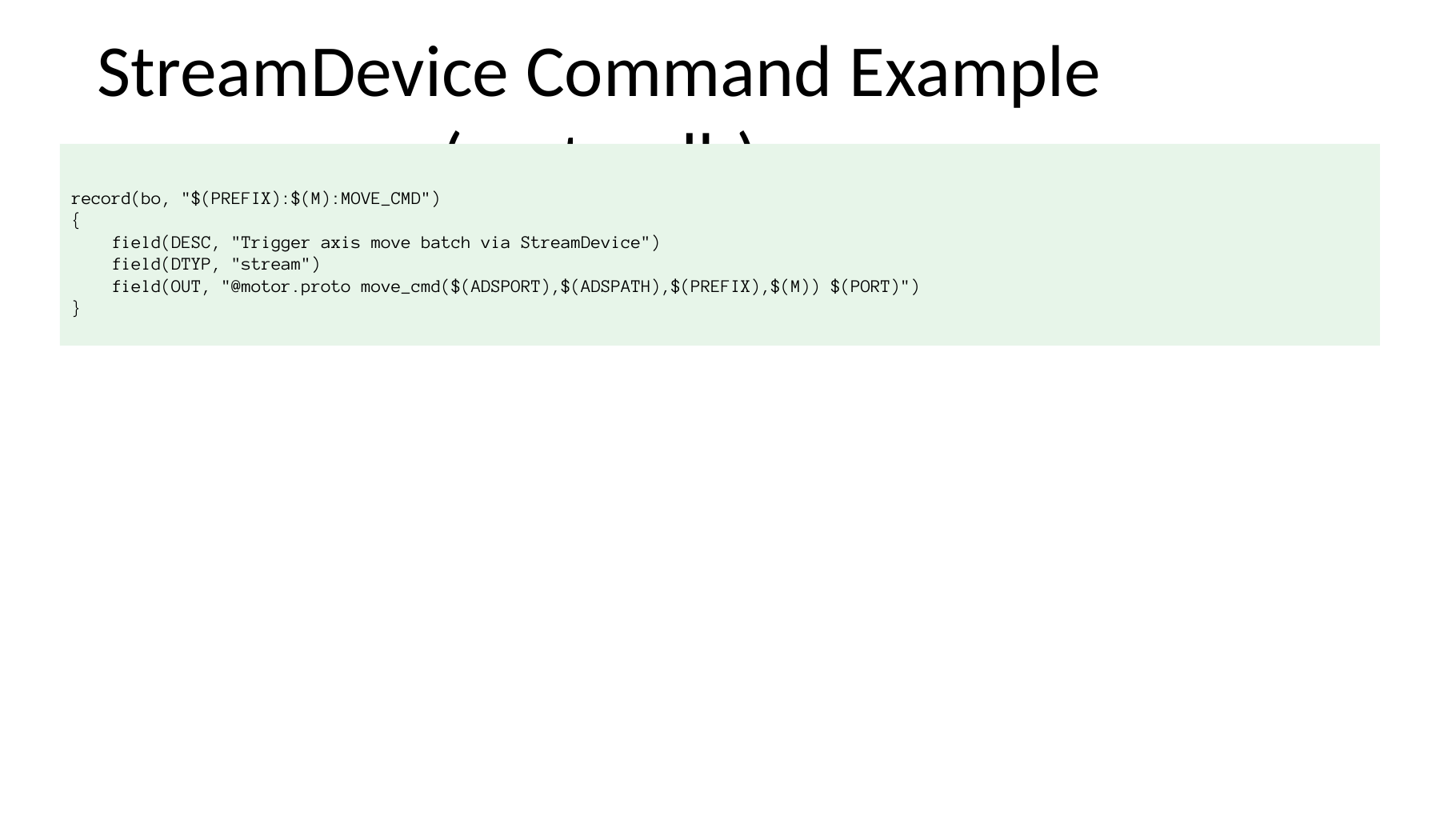

# StreamDevice Command Example (motor.db)

record(bo, "$(PREFIX):$(M):MOVE_CMD")
{
    field(DESC, "Trigger axis move batch via StreamDevice")
    field(DTYP, "stream")
    field(OUT, "@motor.proto move_cmd($(ADSPORT),$(ADSPATH),$(PREFIX),$(M)) $(PORT)")
}